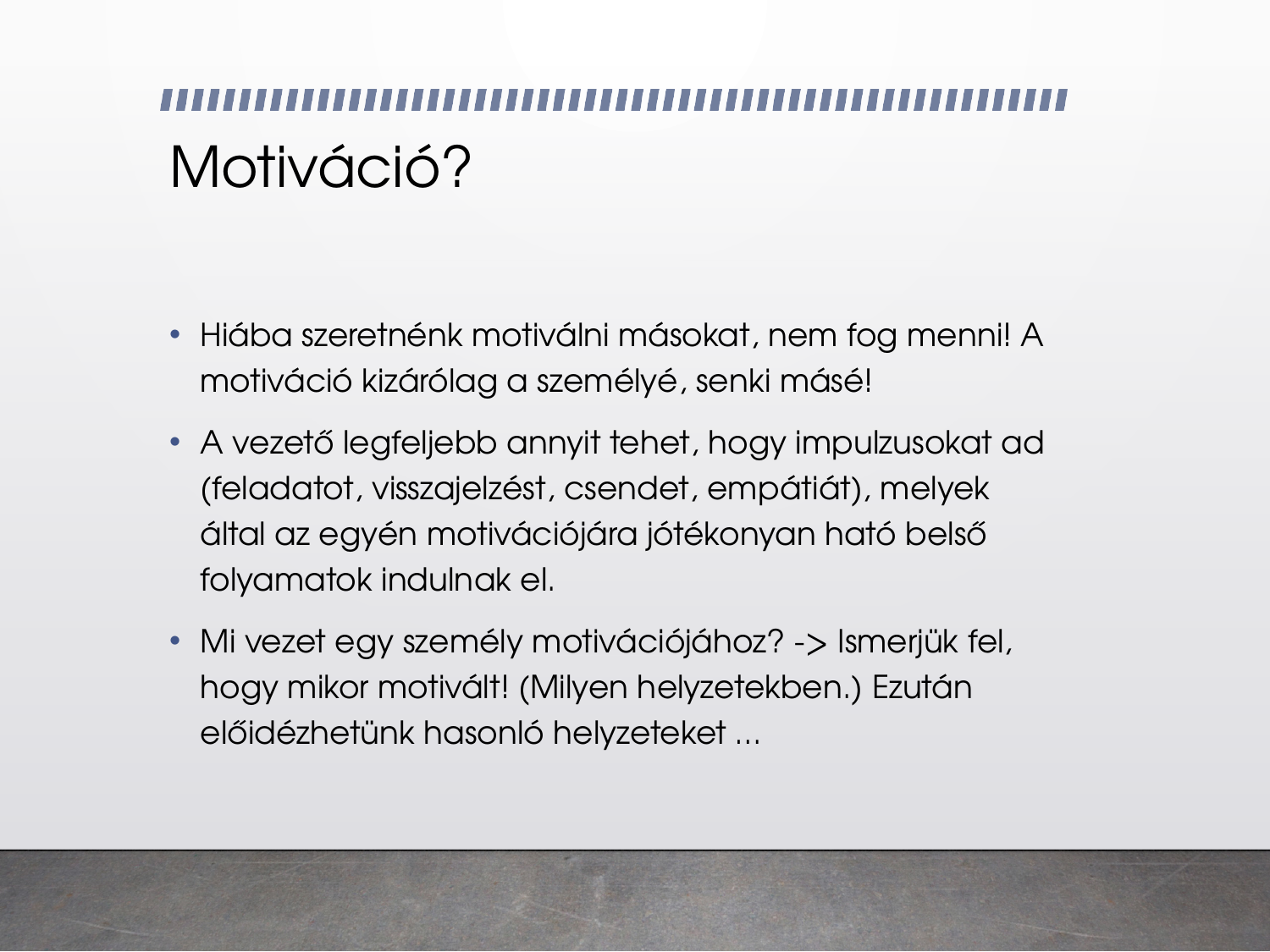

# Motiváció?
Hiába szeretnénk motiválni másokat, nem fog menni! A motiváció kizárólag a személyé, senki másé!
A vezető legfeljebb annyit tehet, hogy impulzusokat ad (feladatot, visszajelzést, csendet, empátiát), melyek által az egyén motivációjára jótékonyan ható belső folyamatok indulnak el.
Mi vezet egy személy motivációjához? -> Ismerjük fel, hogy mikor motivált! (Milyen helyzetekben.) Ezután előidézhetünk hasonló helyzeteket …